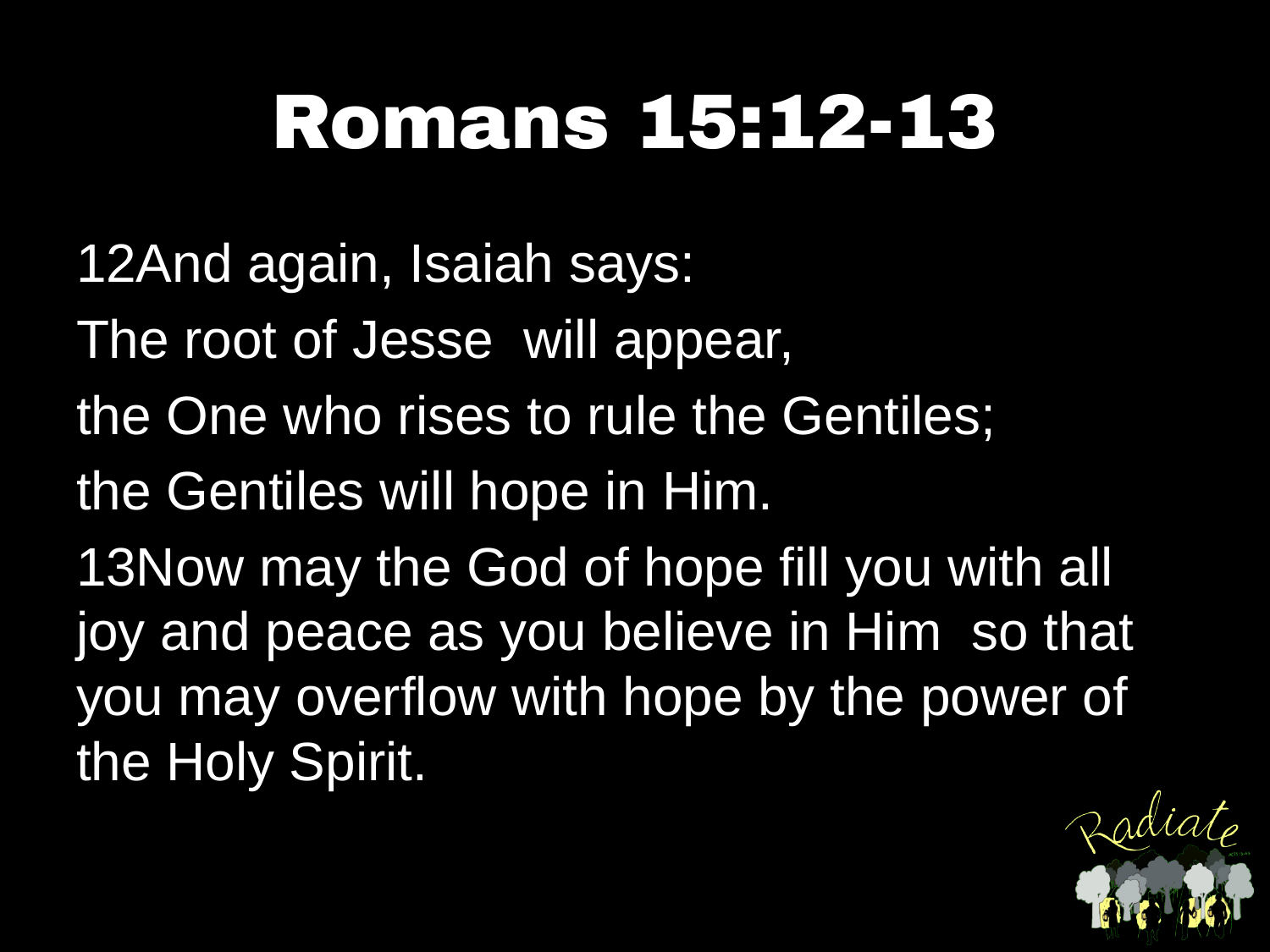

# Romans 15:12-13
12And again, Isaiah says:
The root of Jesse  will appear,
the One who rises to rule the Gentiles;
the Gentiles will hope in Him.
13Now may the God of hope fill you with all joy and peace as you believe in Him  so that you may overflow with hope by the power of the Holy Spirit.